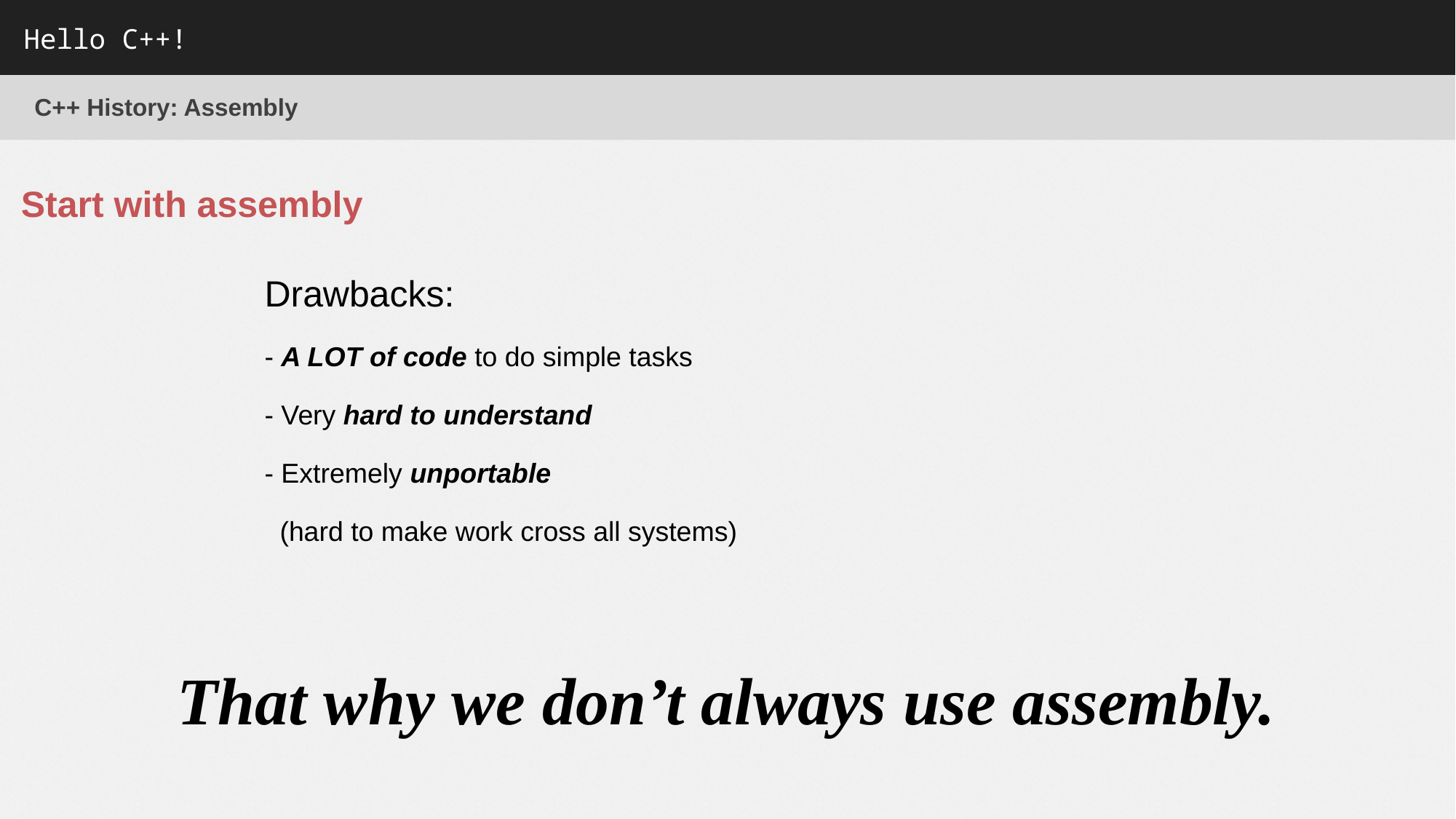

Hello C++!

C++ History: Assembly

Start with assembly
Drawbacks:
- A LOT of code to do simple tasks
- Very hard to understand
- Extremely unportable
  (hard to make work cross all systems)

That why we don’t always use assembly.